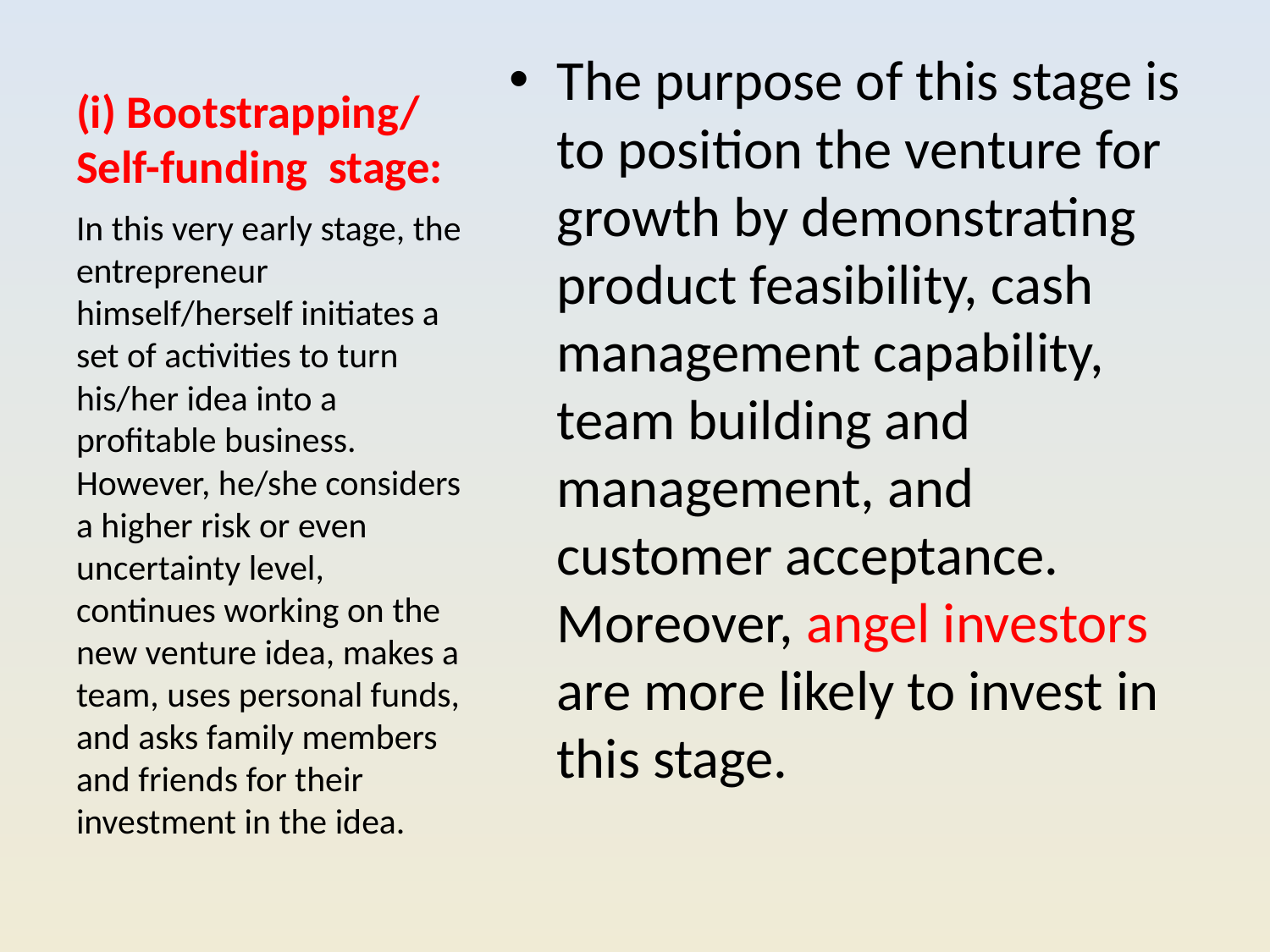

# (i) Bootstrapping/ Self-funding  stage:
The purpose of this stage is to position the venture for growth by demonstrating product feasibility, cash management capability, team building and management, and customer acceptance. Moreover, angel investors are more likely to invest in this stage.
In this very early stage, the entrepreneur himself/herself initiates a set of activities to turn his/her idea into a profitable business. However, he/she considers a higher risk or even uncertainty level, continues working on the new venture idea, makes a team, uses personal funds, and asks family members and friends for their investment in the idea.